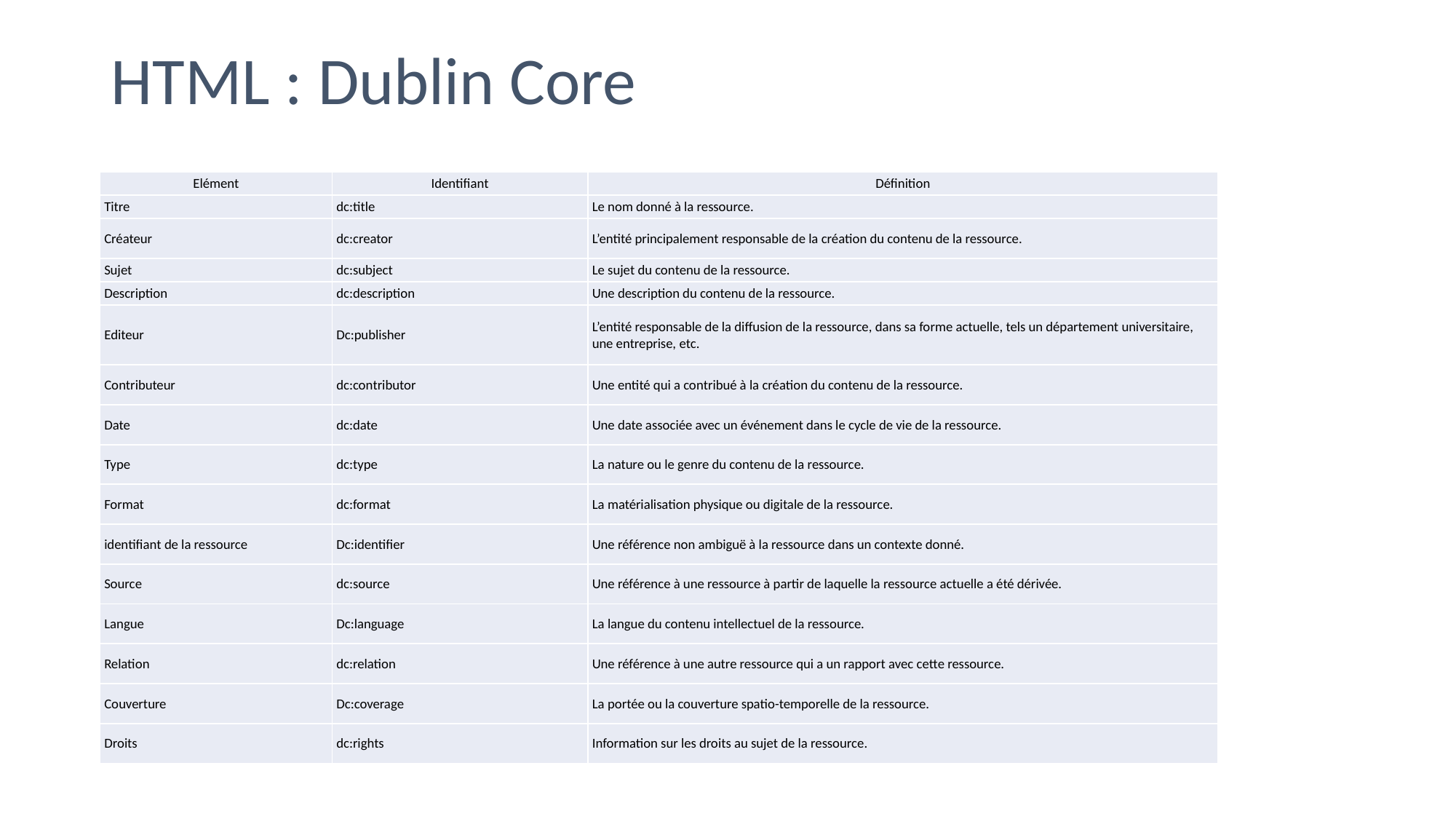

# HTML : Dublin Core
| Elément | Identifiant | Définition |
| --- | --- | --- |
| Titre | dc:title | Le nom donné à la ressource. |
| Créateur | dc:creator | L’entité principalement responsable de la création du contenu de la ressource. |
| Sujet | dc:subject | Le sujet du contenu de la ressource. |
| Description | dc:description | Une description du contenu de la ressource. |
| Editeur | Dc:publisher | L’entité responsable de la diffusion de la ressource, dans sa forme actuelle, tels un département universitaire, une entreprise, etc. |
| Contributeur | dc:contributor | Une entité qui a contribué à la création du contenu de la ressource. |
| Date | dc:date | Une date associée avec un événement dans le cycle de vie de la ressource. |
| Type | dc:type | La nature ou le genre du contenu de la ressource. |
| Format | dc:format | La matérialisation physique ou digitale de la ressource. |
| identifiant de la ressource | Dc:identifier | Une référence non ambiguë à la ressource dans un contexte donné. |
| Source | dc:source | Une référence à une ressource à partir de laquelle la ressource actuelle a été dérivée. |
| Langue | Dc:language | La langue du contenu intellectuel de la ressource. |
| Relation | dc:relation | Une référence à une autre ressource qui a un rapport avec cette ressource. |
| Couverture | Dc:coverage | La portée ou la couverture spatio-temporelle de la ressource. |
| Droits | dc:rights | Information sur les droits au sujet de la ressource. |